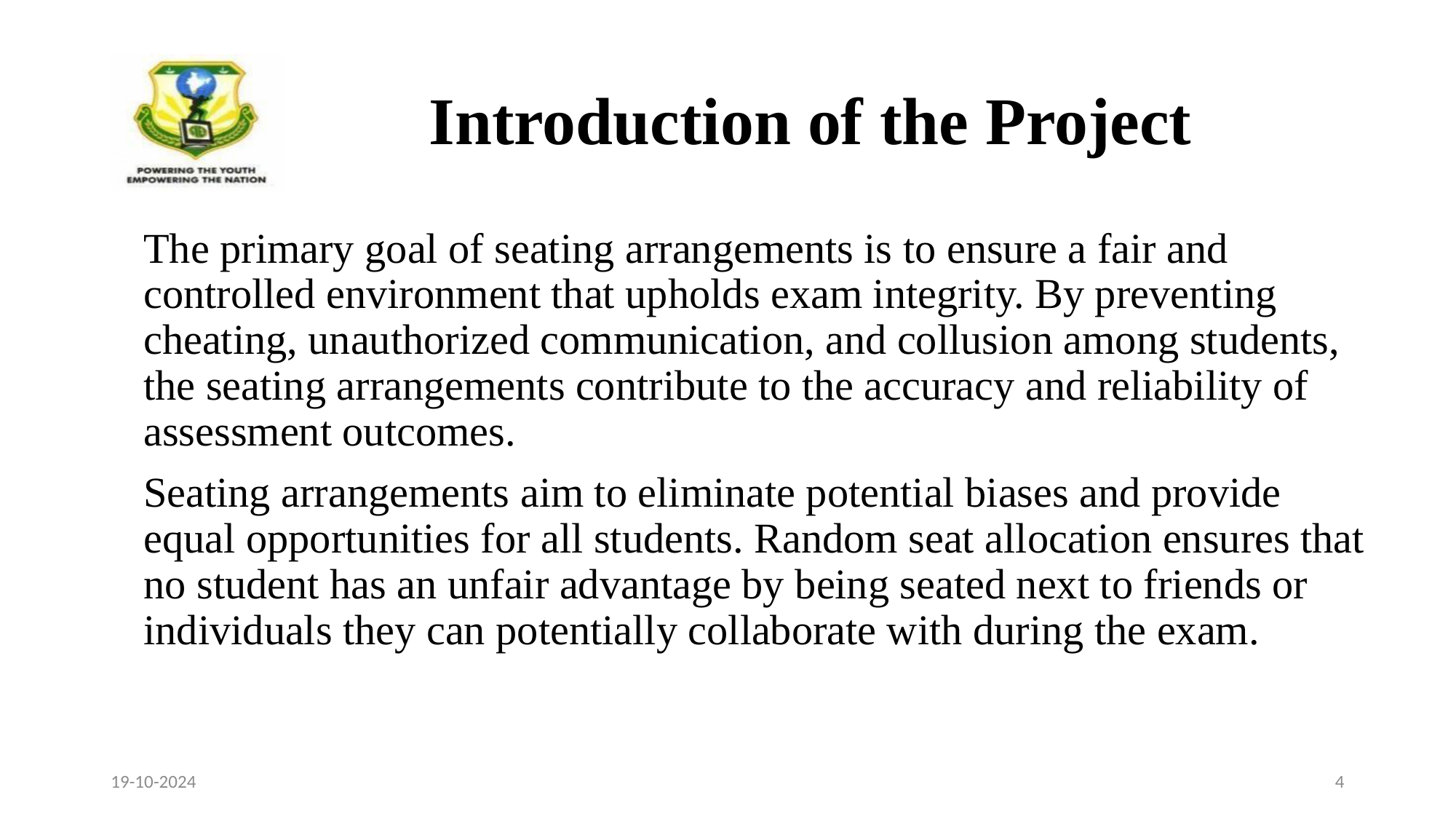

# Introduction of the Project
The primary goal of seating arrangements is to ensure a fair and controlled environment that upholds exam integrity. By preventing cheating, unauthorized communication, and collusion among students, the seating arrangements contribute to the accuracy and reliability of assessment outcomes.
Seating arrangements aim to eliminate potential biases and provide equal opportunities for all students. Random seat allocation ensures that no student has an unfair advantage by being seated next to friends or individuals they can potentially collaborate with during the exam.

19-10-2024
4